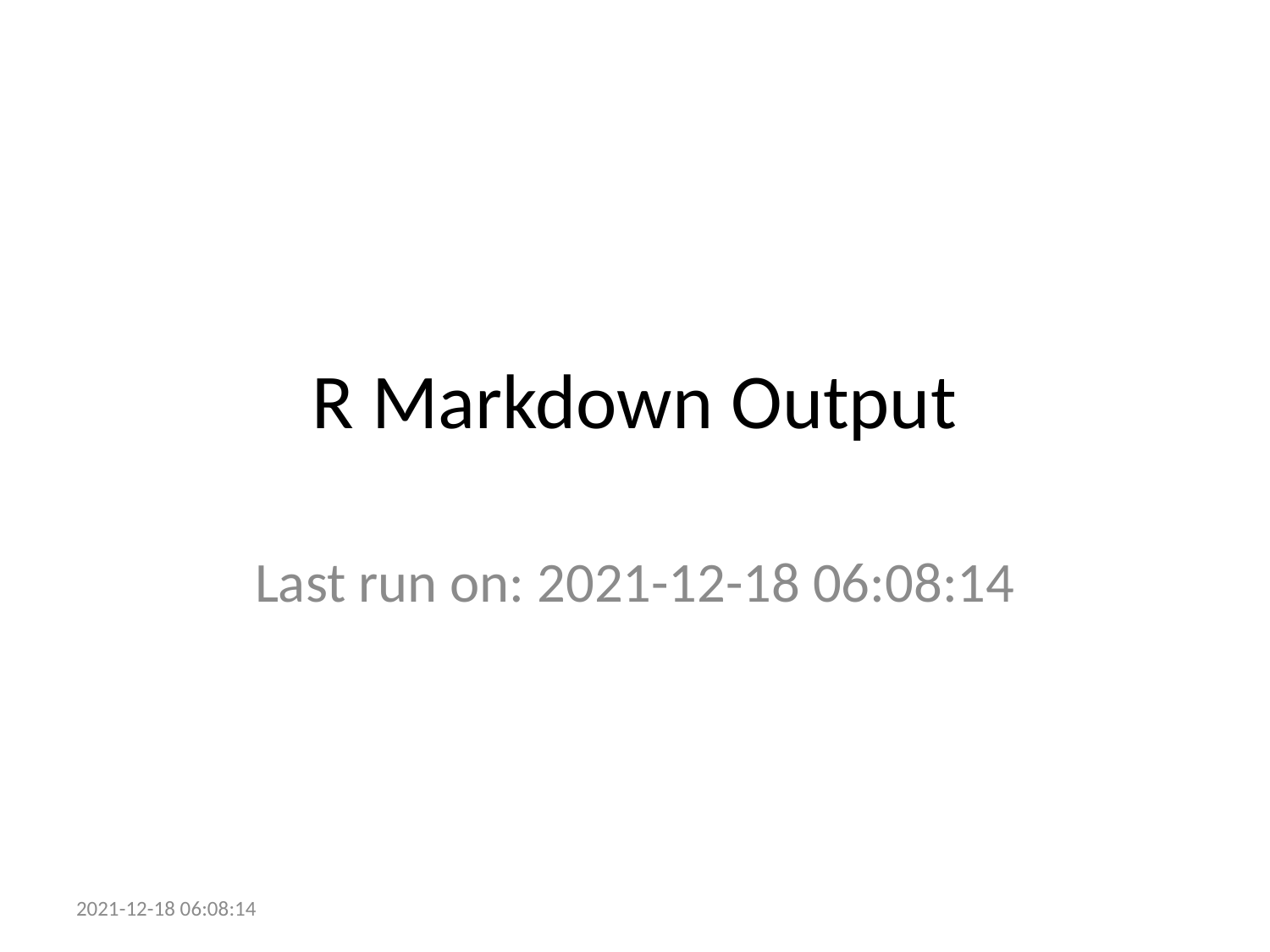

# R Markdown Output
Last run on: 2021-12-18 06:08:14
2021-12-18 06:08:14